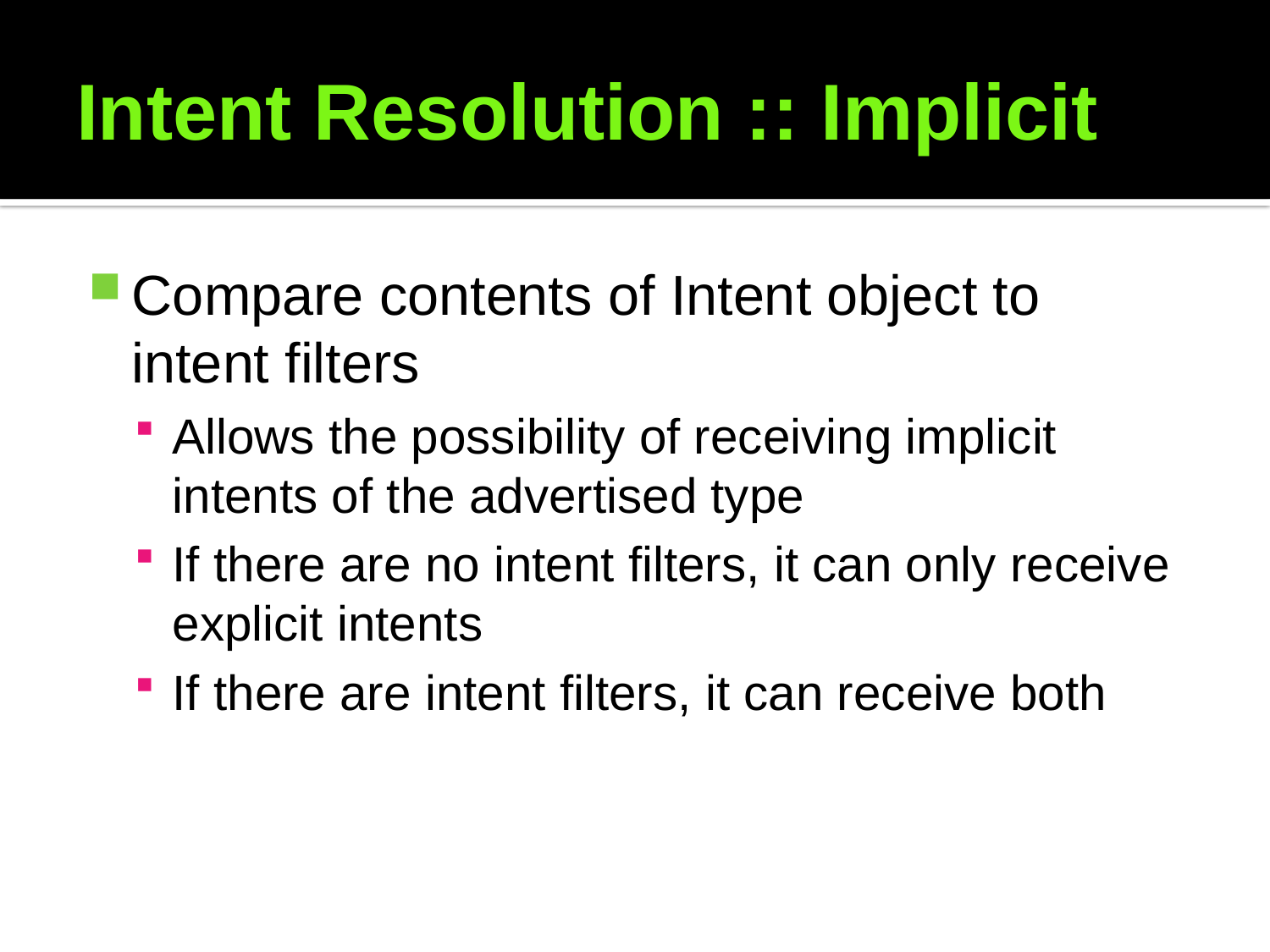

# Intent Resolution :: Implicit
Compare contents of Intent object to intent filters
Allows the possibility of receiving implicit intents of the advertised type
If there are no intent filters, it can only receive explicit intents
If there are intent filters, it can receive both